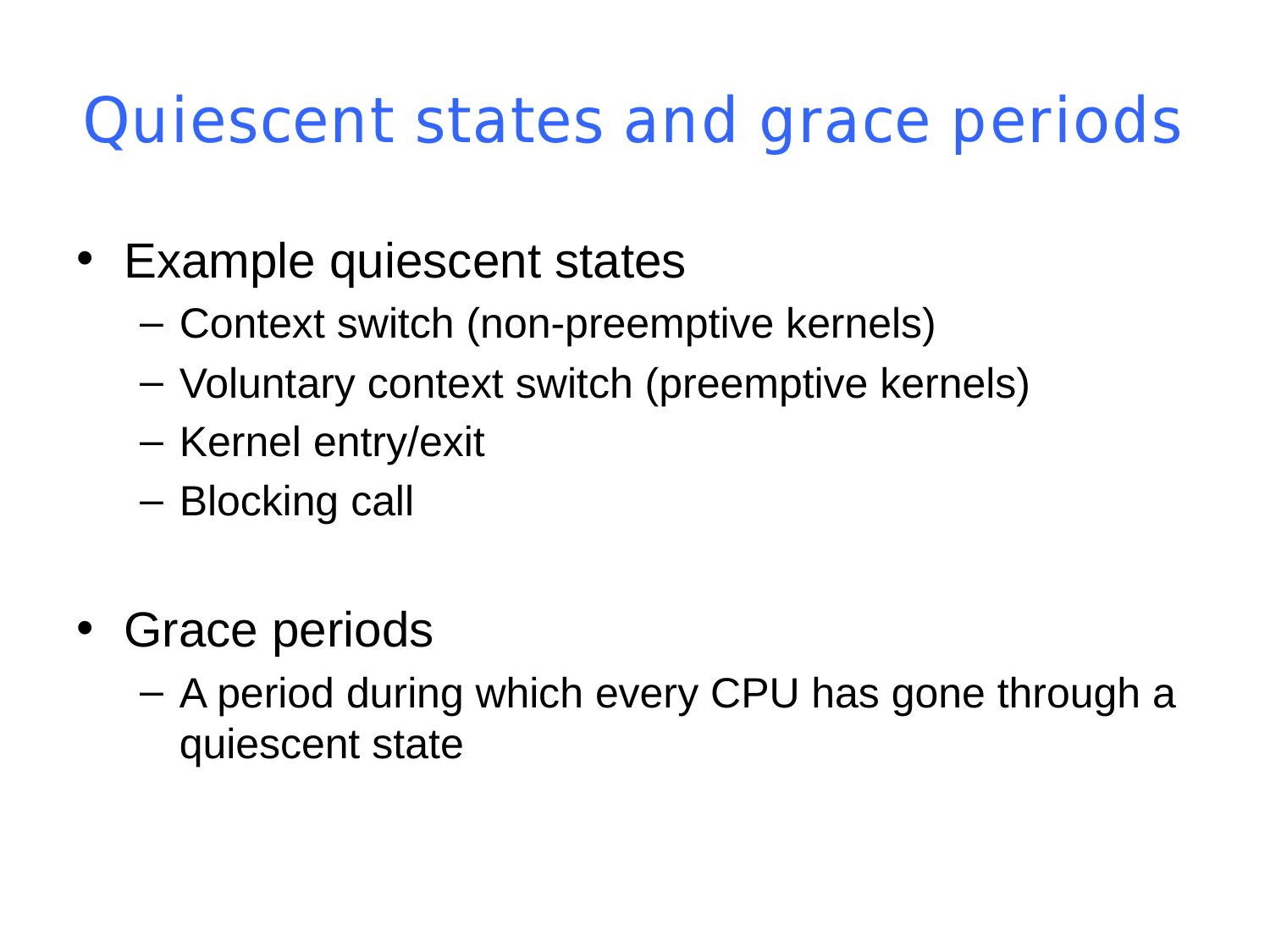

# Quiescent states and grace periods
Example quiescent states
Context switch (non-preemptive kernels)
Voluntary context switch (preemptive kernels)
Kernel entry/exit
Blocking call

Grace periods
A period during which every CPU has gone through a quiescent state